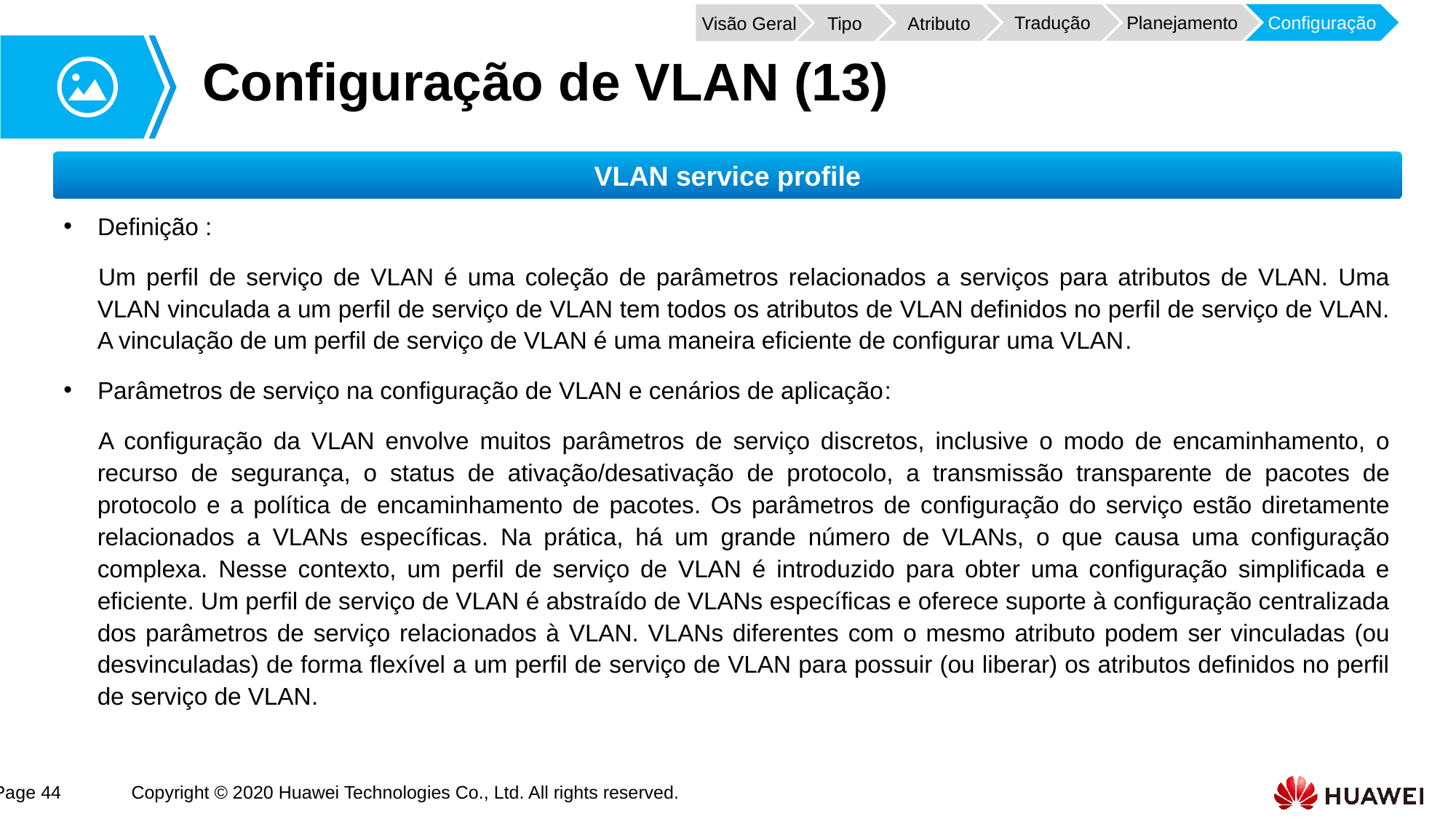

Atributo
Tradução
Configuração
Planejamento
Tipo
Visão Geral
# Configuração de VLAN (13)
VLAN service profile
Definição :
Um perfil de serviço de VLAN é uma coleção de parâmetros relacionados a serviços para atributos de VLAN. Uma VLAN vinculada a um perfil de serviço de VLAN tem todos os atributos de VLAN definidos no perfil de serviço de VLAN. A vinculação de um perfil de serviço de VLAN é uma maneira eficiente de configurar uma VLAN.
Parâmetros de serviço na configuração de VLAN e cenários de aplicação:
A configuração da VLAN envolve muitos parâmetros de serviço discretos, inclusive o modo de encaminhamento, o recurso de segurança, o status de ativação/desativação de protocolo, a transmissão transparente de pacotes de protocolo e a política de encaminhamento de pacotes. Os parâmetros de configuração do serviço estão diretamente relacionados a VLANs específicas. Na prática, há um grande número de VLANs, o que causa uma configuração complexa. Nesse contexto, um perfil de serviço de VLAN é introduzido para obter uma configuração simplificada e eficiente. Um perfil de serviço de VLAN é abstraído de VLANs específicas e oferece suporte à configuração centralizada dos parâmetros de serviço relacionados à VLAN. VLANs diferentes com o mesmo atributo podem ser vinculadas (ou desvinculadas) de forma flexível a um perfil de serviço de VLAN para possuir (ou liberar) os atributos definidos no perfil de serviço de VLAN.